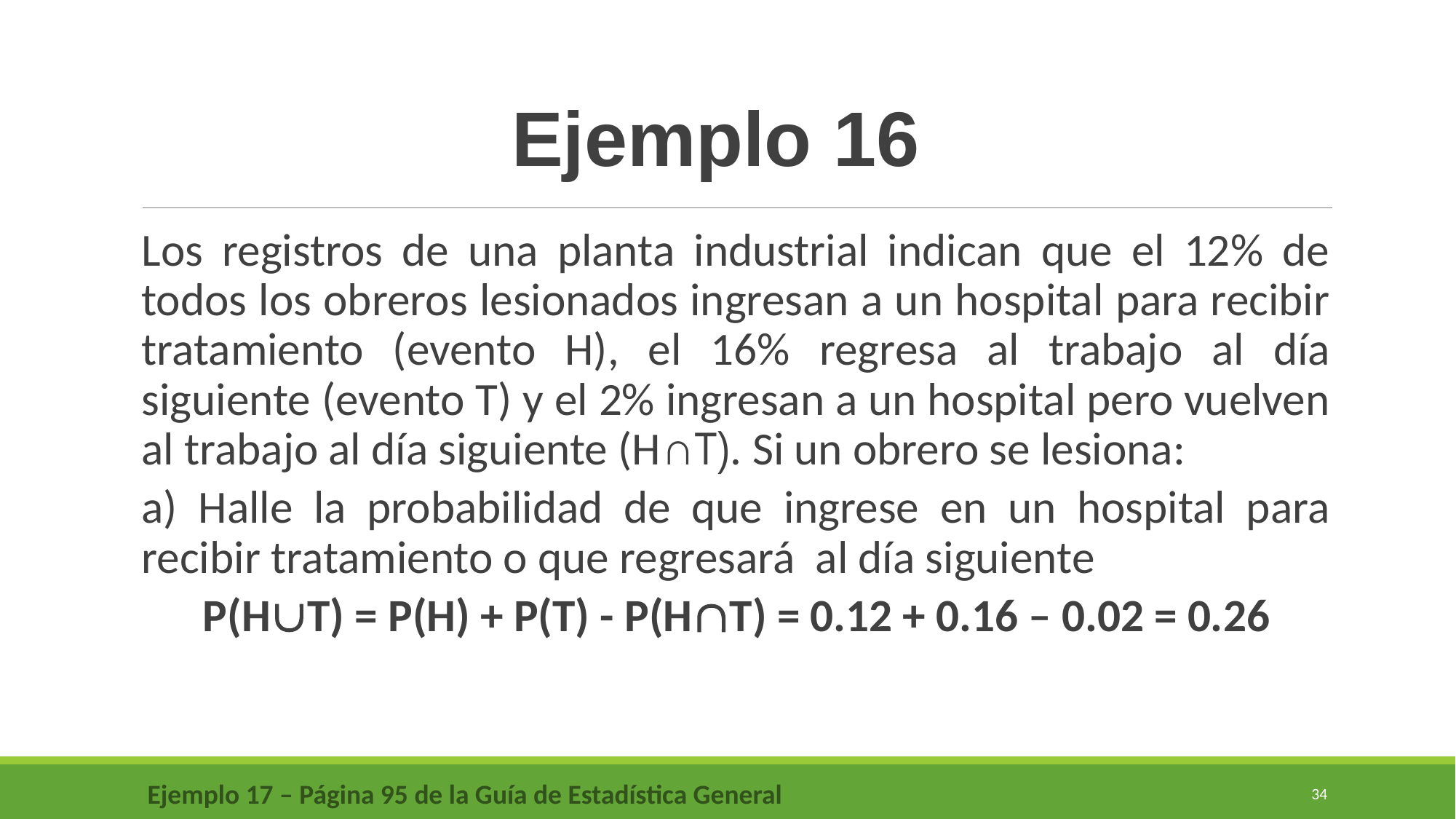

#
Ejemplo 16
Los registros de una planta industrial indican que el 12% de todos los obreros lesionados ingresan a un hospital para recibir tratamiento (evento H), el 16% regresa al trabajo al día siguiente (evento T) y el 2% ingresan a un hospital pero vuelven al trabajo al día siguiente (H∩T). Si un obrero se lesiona:
a) Halle la probabilidad de que ingrese en un hospital para recibir tratamiento o que regresará  al día siguiente
P(H∪T) = P(H) + P(T) - P(H∩T) = 0.12 + 0.16 – 0.02 = 0.26

Ejemplo 17 – Página 95 de la Guía de Estadística General
34